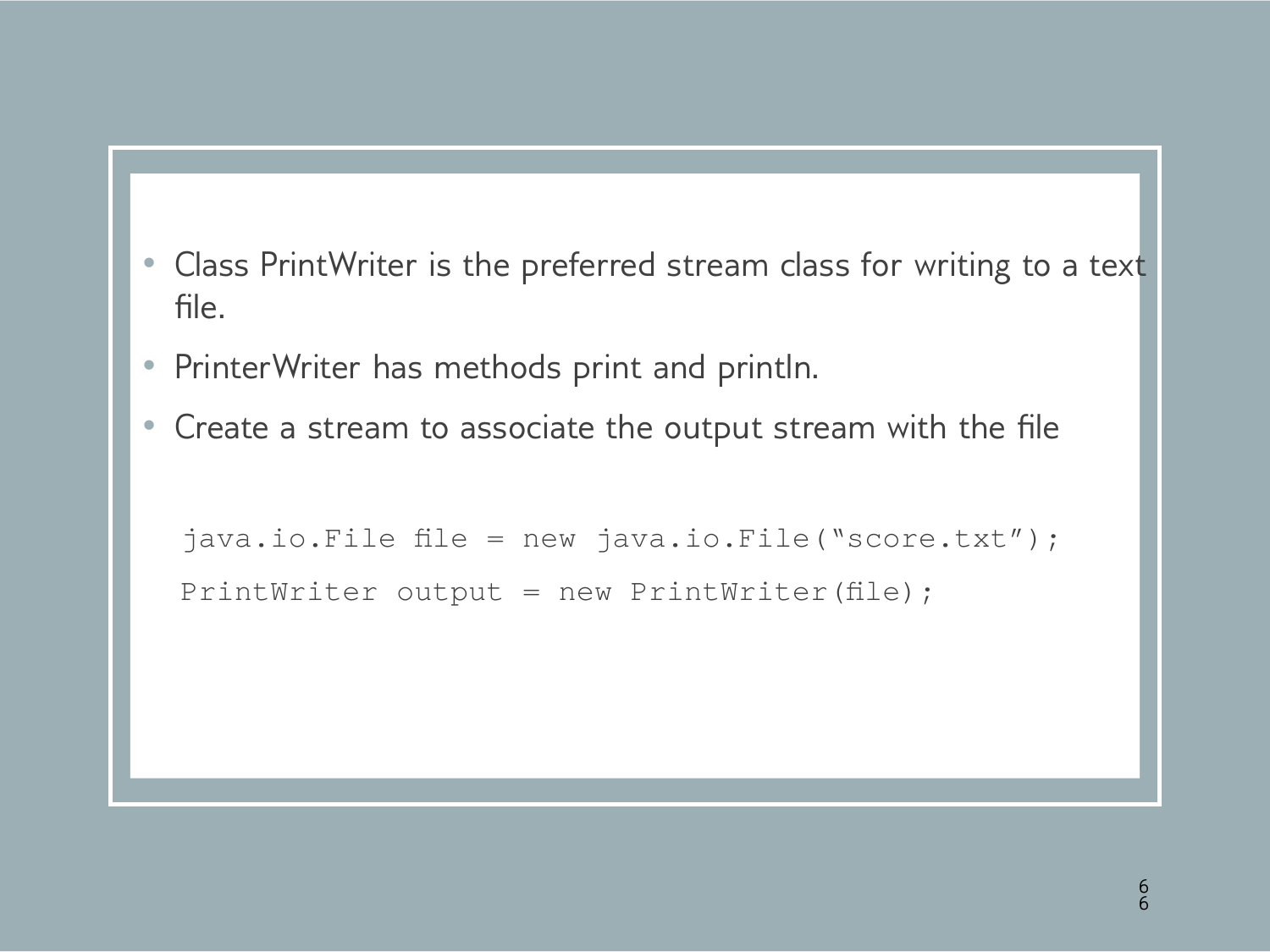

# Writing to a Text File

Class PrintWriter is the preferred stream class for writing to a text file.
PrinterWriter has methods print and println.
Create a stream to associate the output stream with the file

java.io.File file = new java.io.File(“score.txt”);
PrintWriter output = new PrintWriter(file);
66